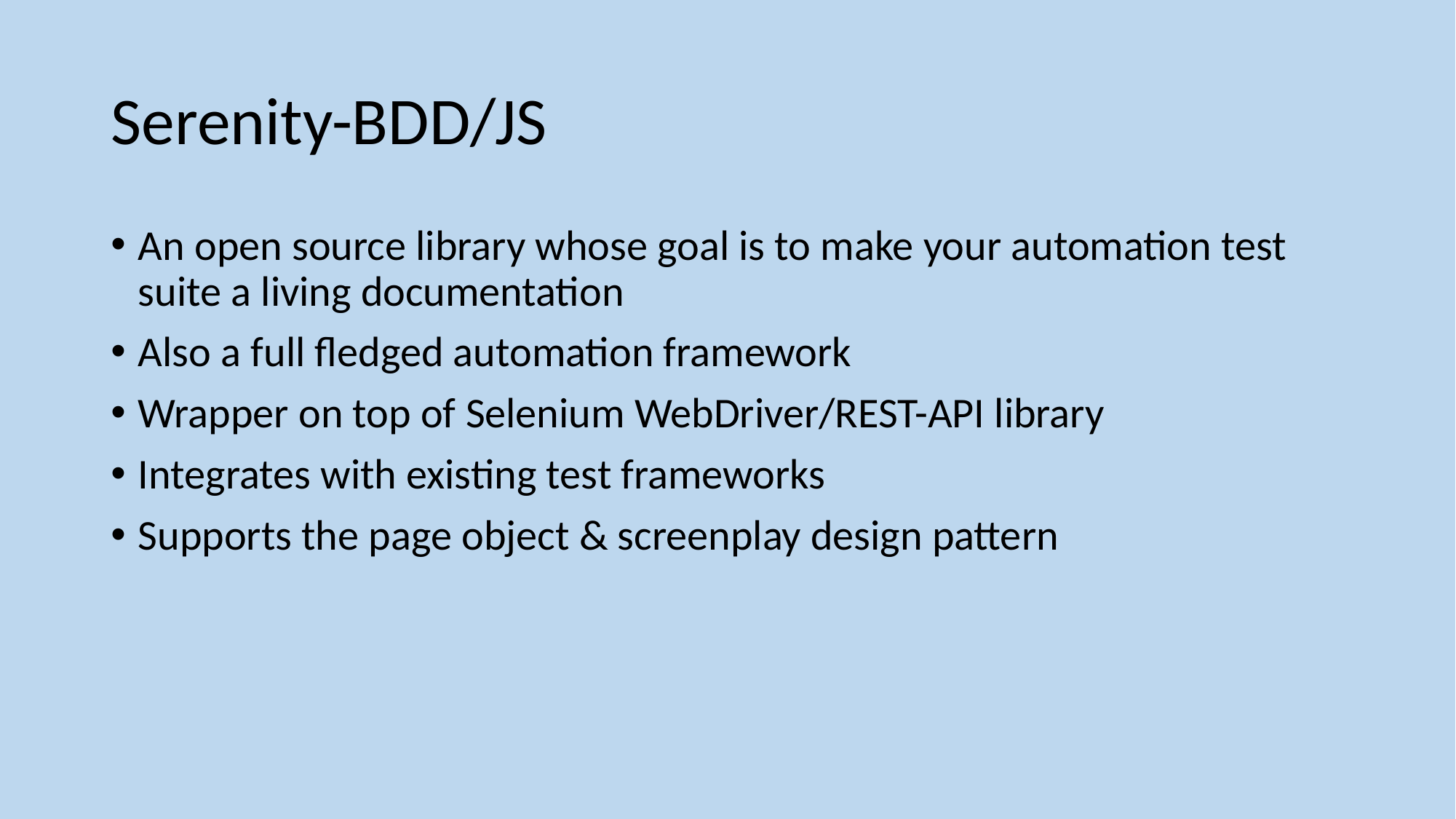

# Serenity-BDD/JS
An open source library whose goal is to make your automation test suite a living documentation
Also a full fledged automation framework
Wrapper on top of Selenium WebDriver/REST-API library
Integrates with existing test frameworks
Supports the page object & screenplay design pattern